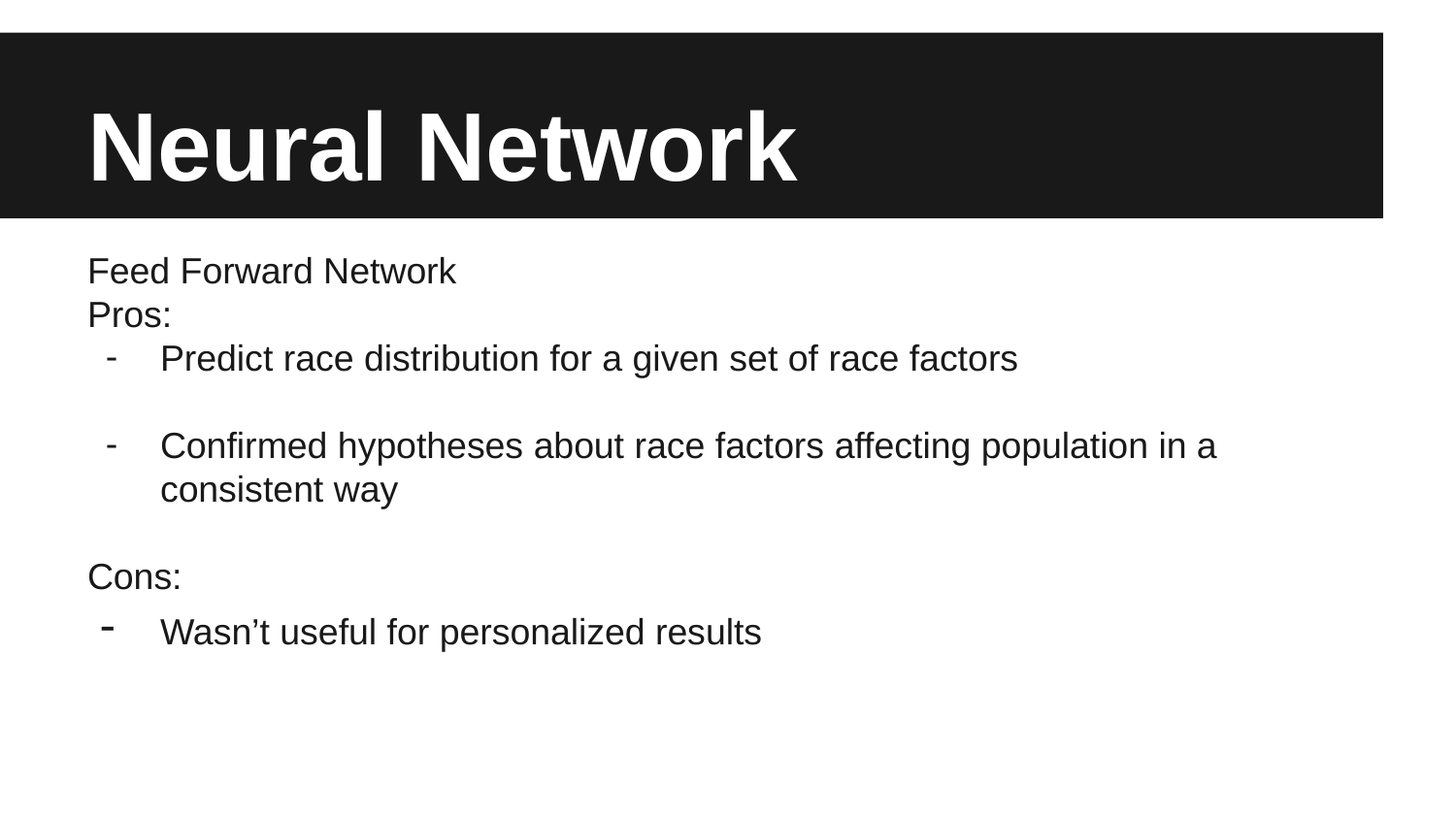

# Neural Network
Feed Forward Network
Pros:
Predict race distribution for a given set of race factors

Confirmed hypotheses about race factors affecting population in a consistent way

Cons:
Wasn’t useful for personalized results